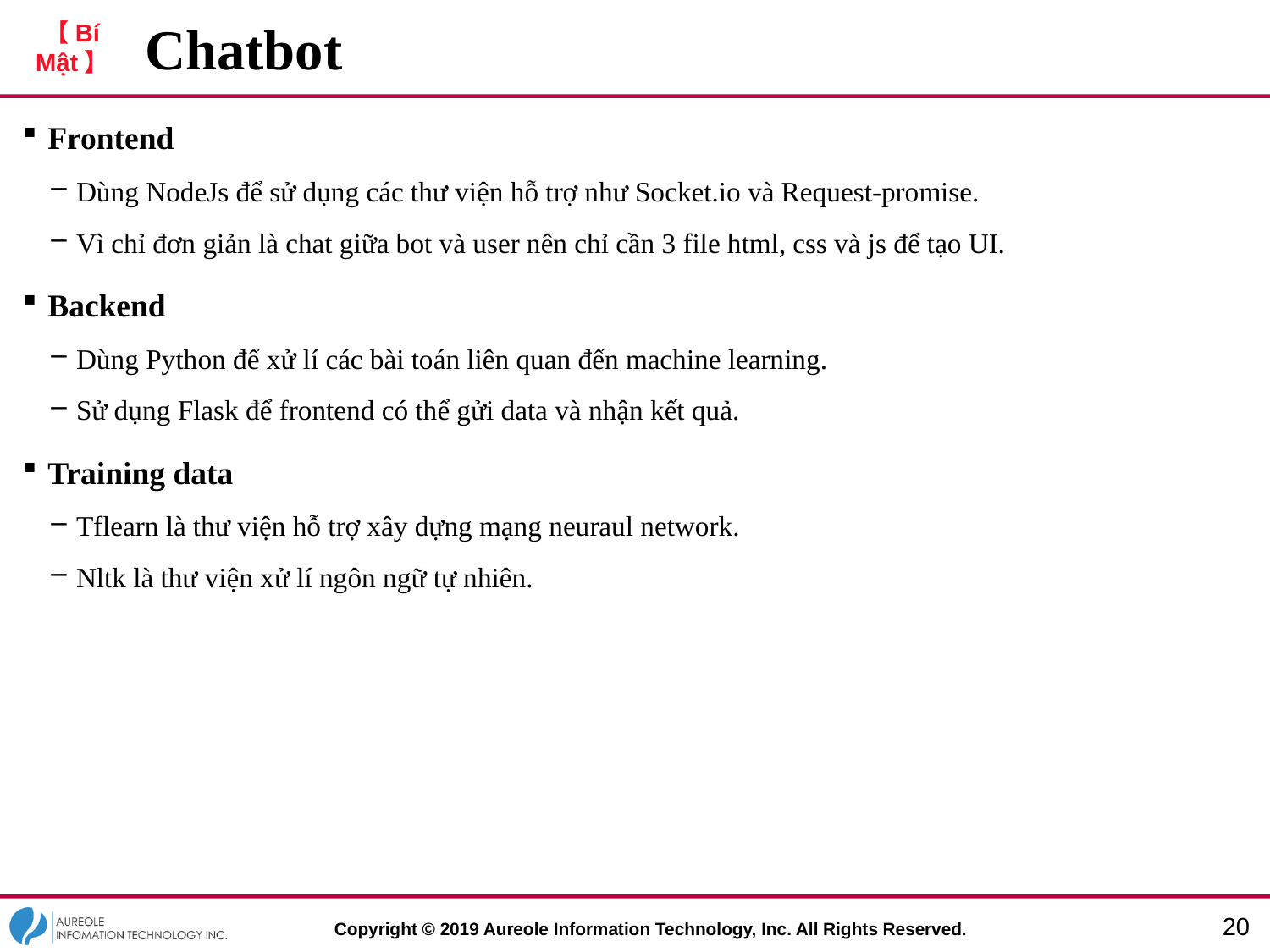

# Chatbot
Frontend
Dùng NodeJs để sử dụng các thư viện hỗ trợ như Socket.io và Request-promise.
Vì chỉ đơn giản là chat giữa bot và user nên chỉ cần 3 file html, css và js để tạo UI.
Backend
Dùng Python để xử lí các bài toán liên quan đến machine learning.
Sử dụng Flask để frontend có thể gửi data và nhận kết quả.
Training data
Tflearn là thư viện hỗ trợ xây dựng mạng neuraul network.
Nltk là thư viện xử lí ngôn ngữ tự nhiên.
20